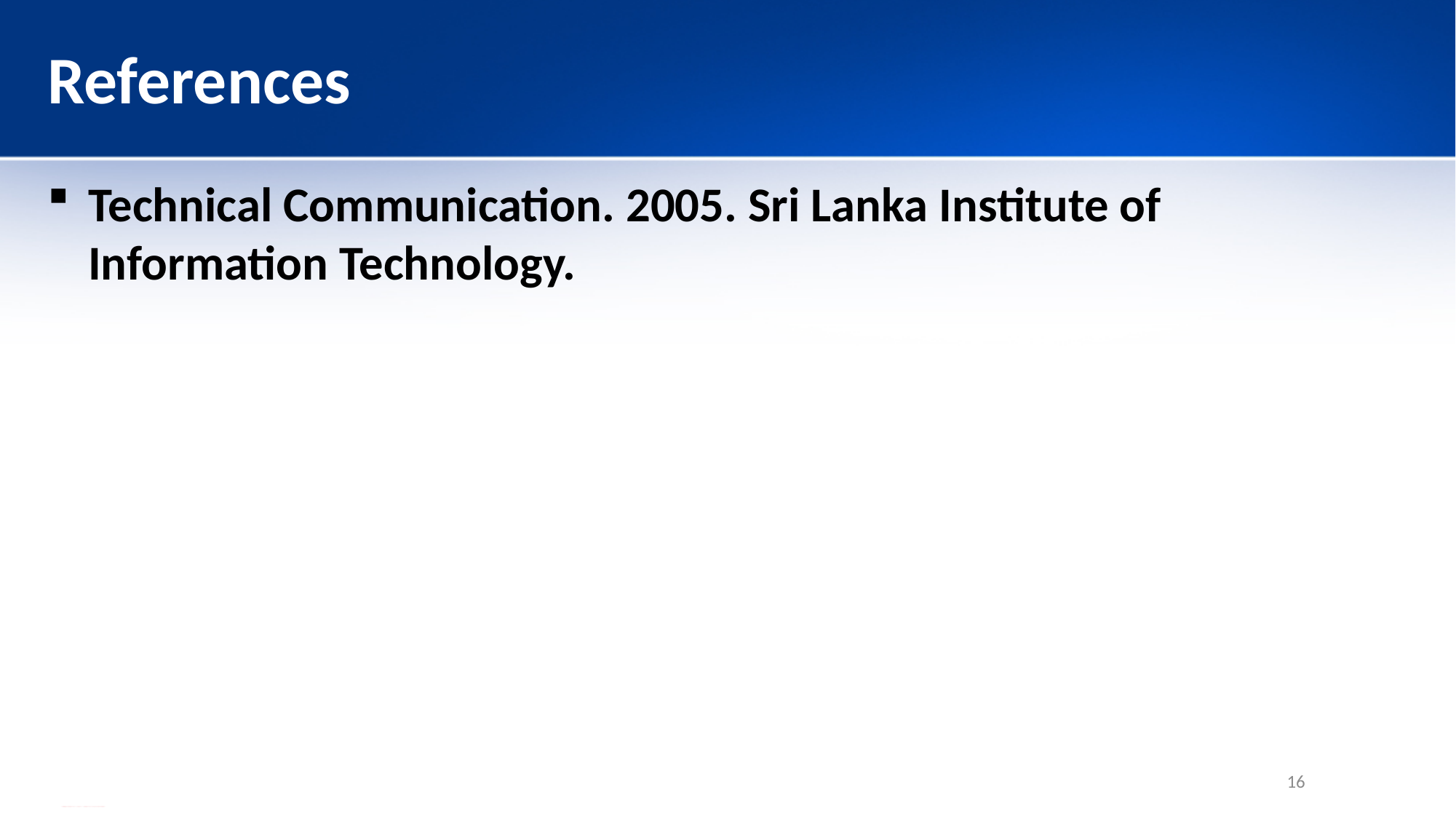

# References
Technical Communication. 2005. Sri Lanka Institute of Information Technology.

16